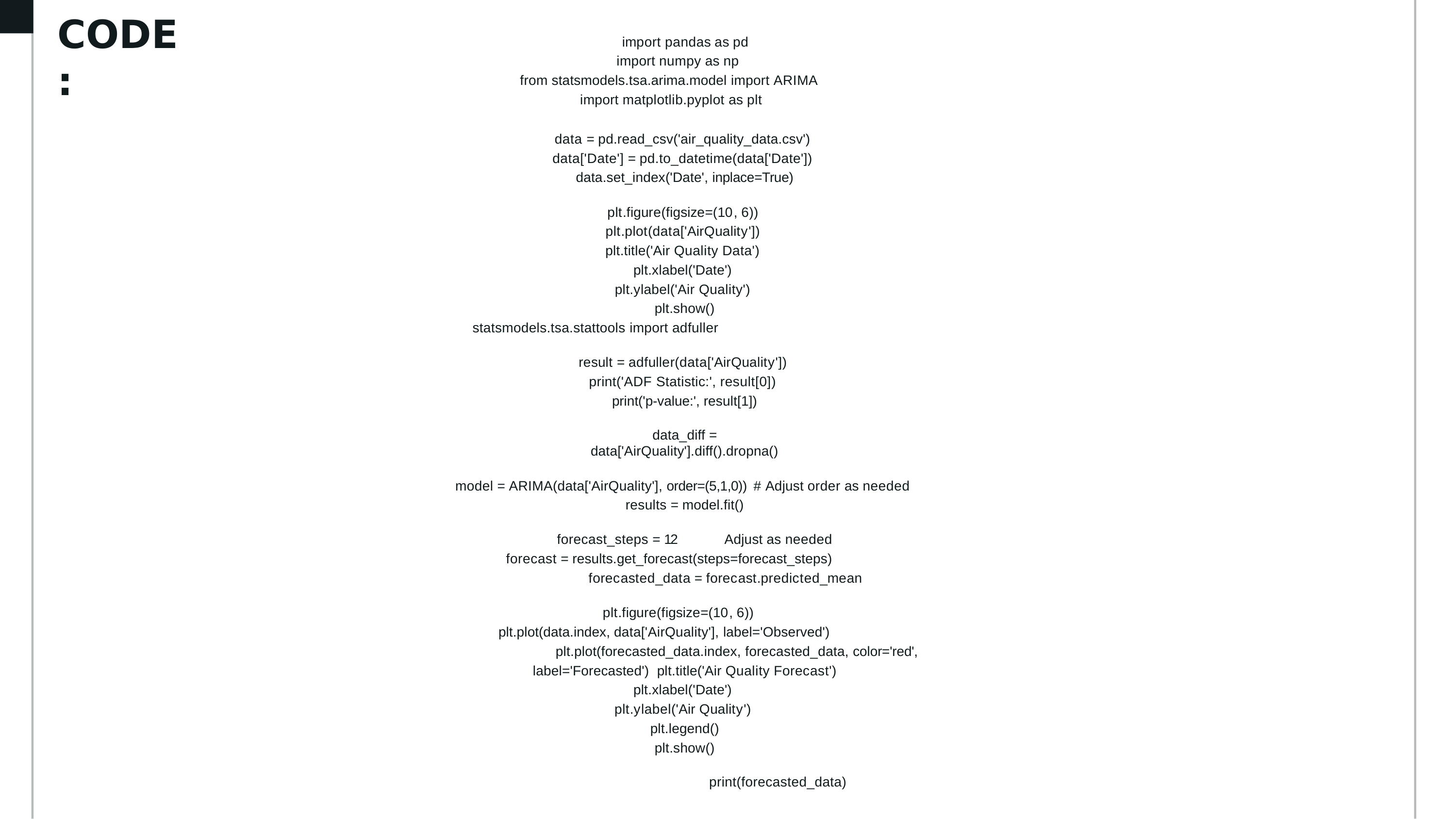

# CODE:
import pandas as pd  import numpy as np
from statsmodels.tsa.arima.model import ARIMA  import matplotlib.pyplot as plt
data = pd.read_csv('air_quality_data.csv')  data['Date'] = pd.to_datetime(data['Date'])  data.set_index('Date', inplace=True)

plt.figure(figsize=(10, 6))  plt.plot(data['AirQuality'])  plt.title('Air Quality Data')  plt.xlabel('Date')  plt.ylabel('Air Quality')  plt.show()
statsmodels.tsa.stattools import adfuller

result = adfuller(data['AirQuality'])  print('ADF Statistic:', result[0])  print('p-value:', result[1])

data_diff = data['AirQuality'].diff().dropna()

model = ARIMA(data['AirQuality'], order=(5,1,0)) # Adjust order as needed  results = model.fit()

forecast_steps = 12	Adjust as needed  forecast = results.get_forecast(steps=forecast_steps)
forecasted_data = forecast.predicted_mean

plt.figure(figsize=(10, 6))  plt.plot(data.index, data['AirQuality'], label='Observed')
plt.plot(forecasted_data.index, forecasted_data, color='red', label='Forecasted')  plt.title('Air Quality Forecast')
plt.xlabel('Date')  plt.ylabel('Air Quality')  plt.legend()
plt.show()

print(forecasted_data)